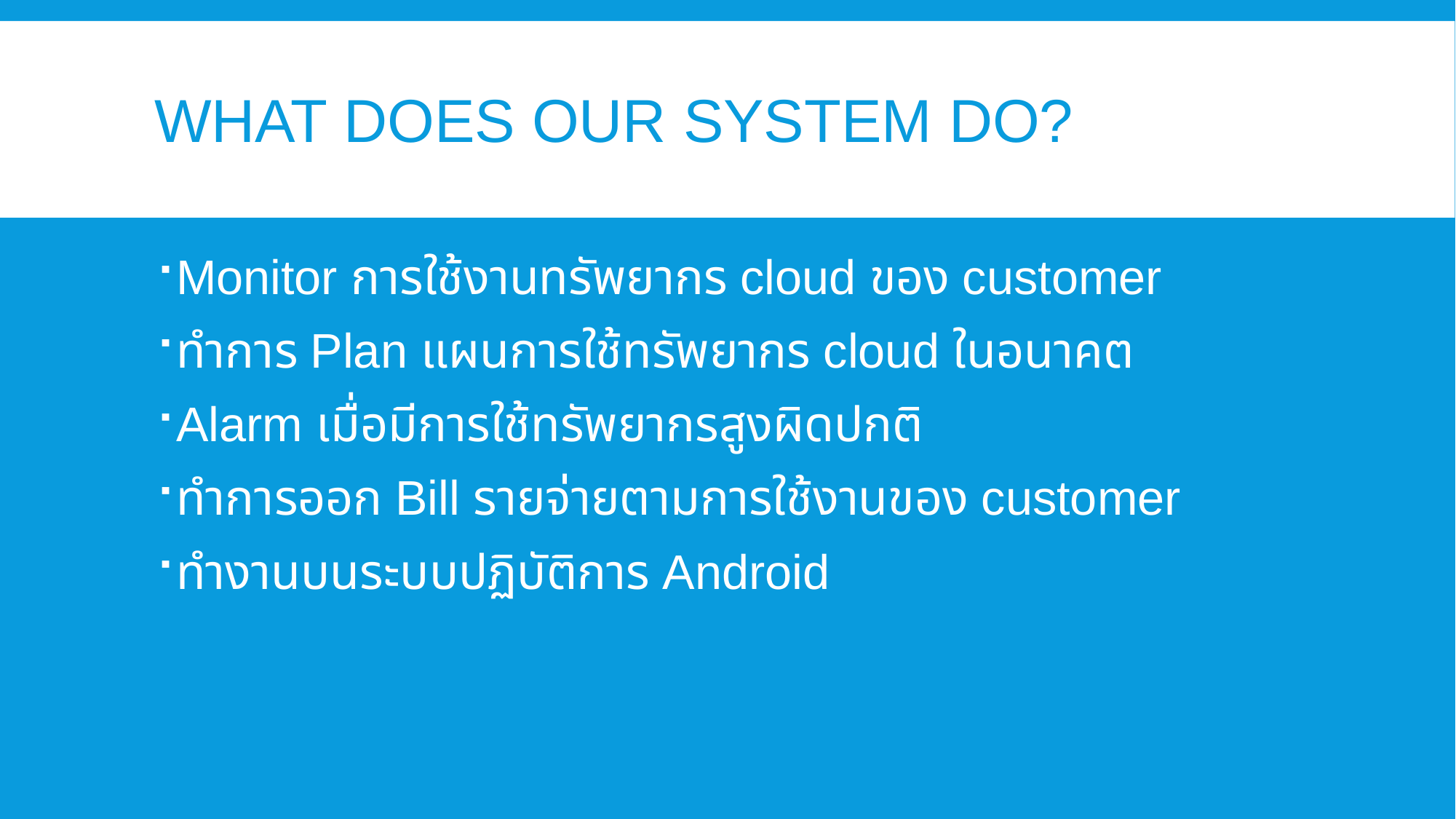

# What does our system do?
Monitor การใช้งานทรัพยากร cloud ของ customer
ทำการ Plan แผนการใช้ทรัพยากร cloud ในอนาคต
Alarm เมื่อมีการใช้ทรัพยากรสูงผิดปกติ
ทำการออก Bill รายจ่ายตามการใช้งานของ customer
ทำงานบนระบบปฏิบัติการ Android